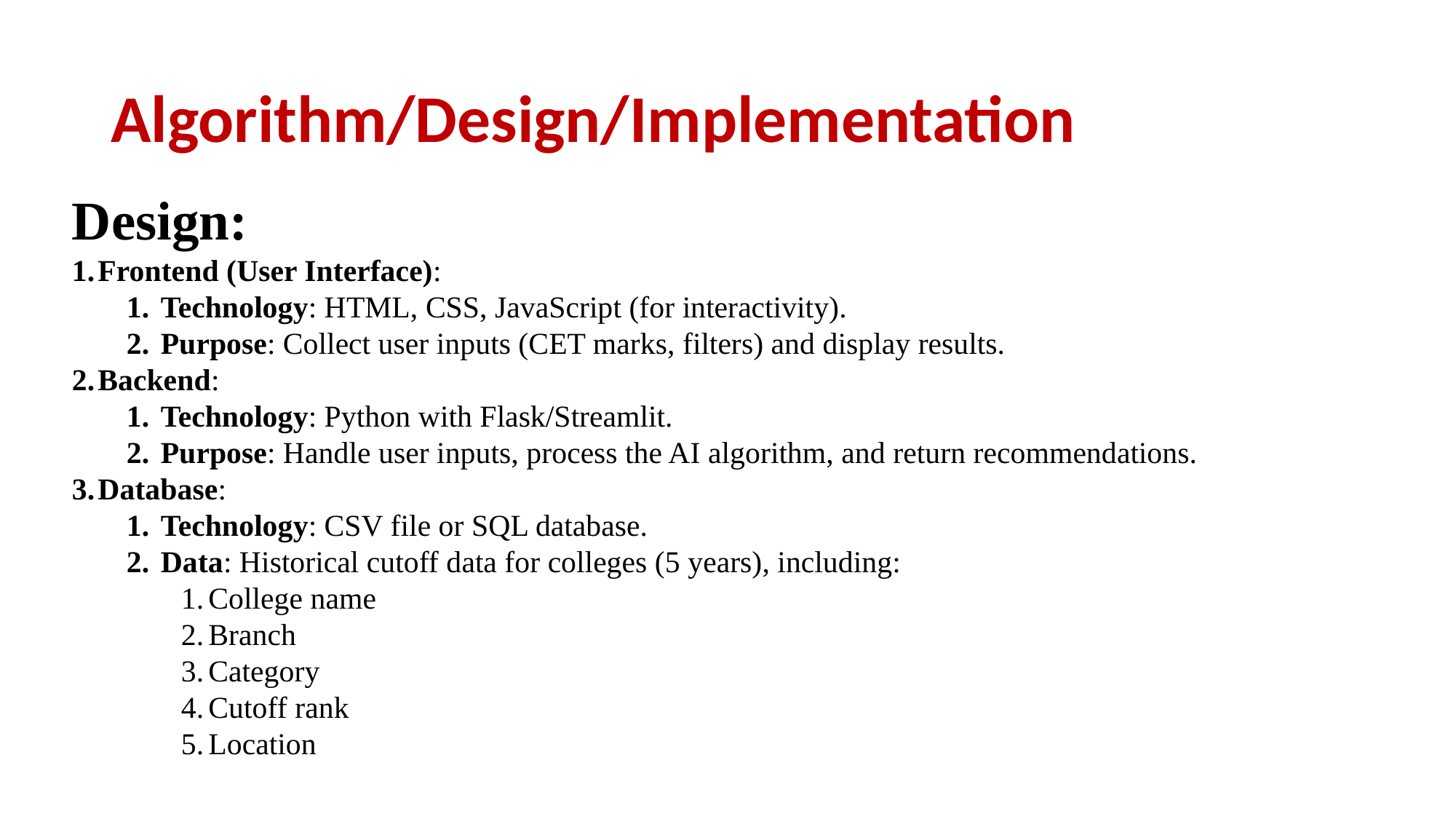

# Algorithm/Design/Implementation
Design:
Frontend (User Interface):
Technology: HTML, CSS, JavaScript (for interactivity).
Purpose: Collect user inputs (CET marks, filters) and display results.
Backend:
Technology: Python with Flask/Streamlit.
Purpose: Handle user inputs, process the AI algorithm, and return recommendations.
Database:
Technology: CSV file or SQL database.
Data: Historical cutoff data for colleges (5 years), including:
College name
Branch
Category
Cutoff rank
Location